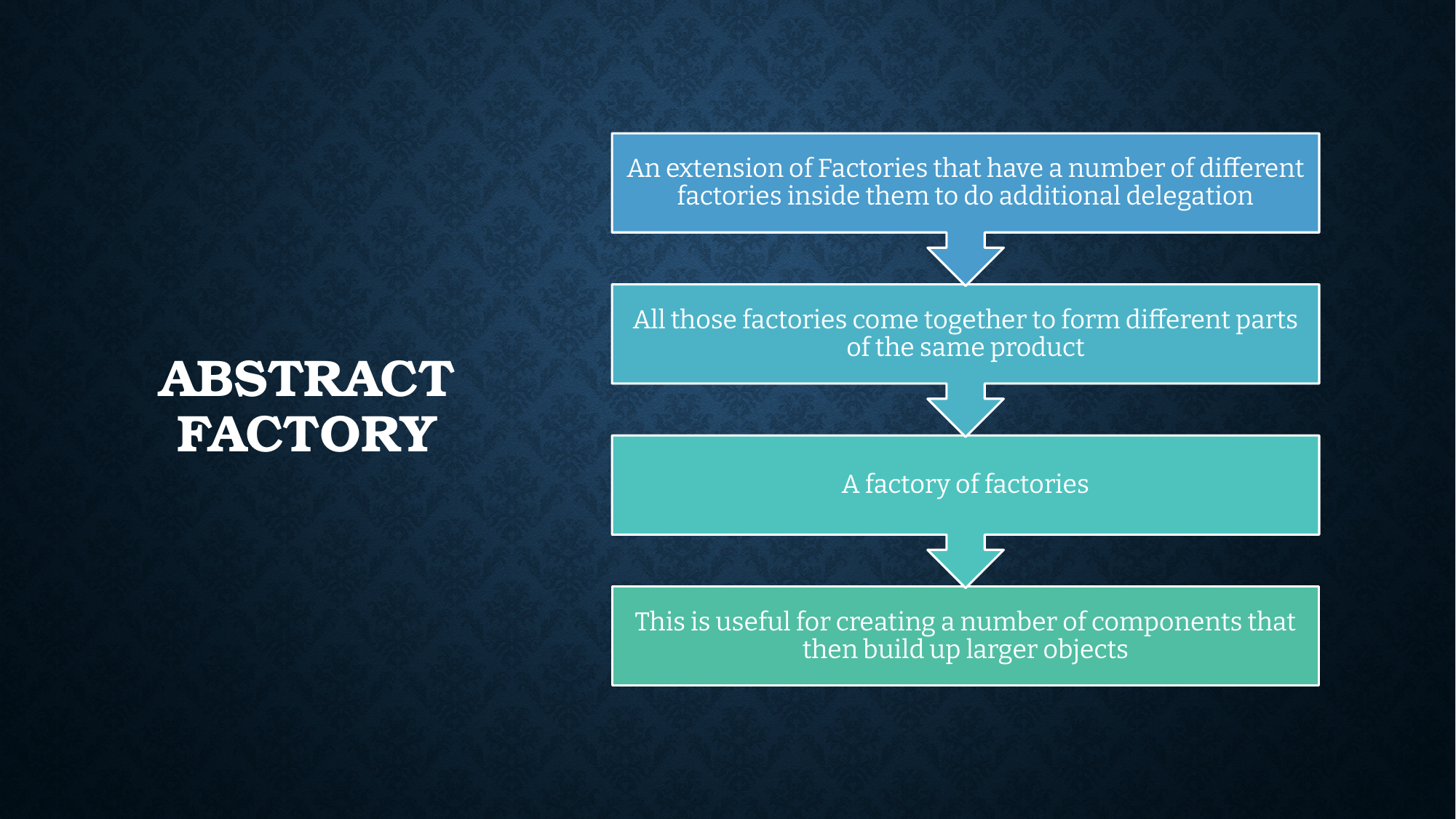

# Abstract factory
This is useful for creating a number of components that then build up larger objects
A factory of factories
All those factories come together to form different parts of the same product
An extension of Factories that have a number of different factories inside them to do additional delegation